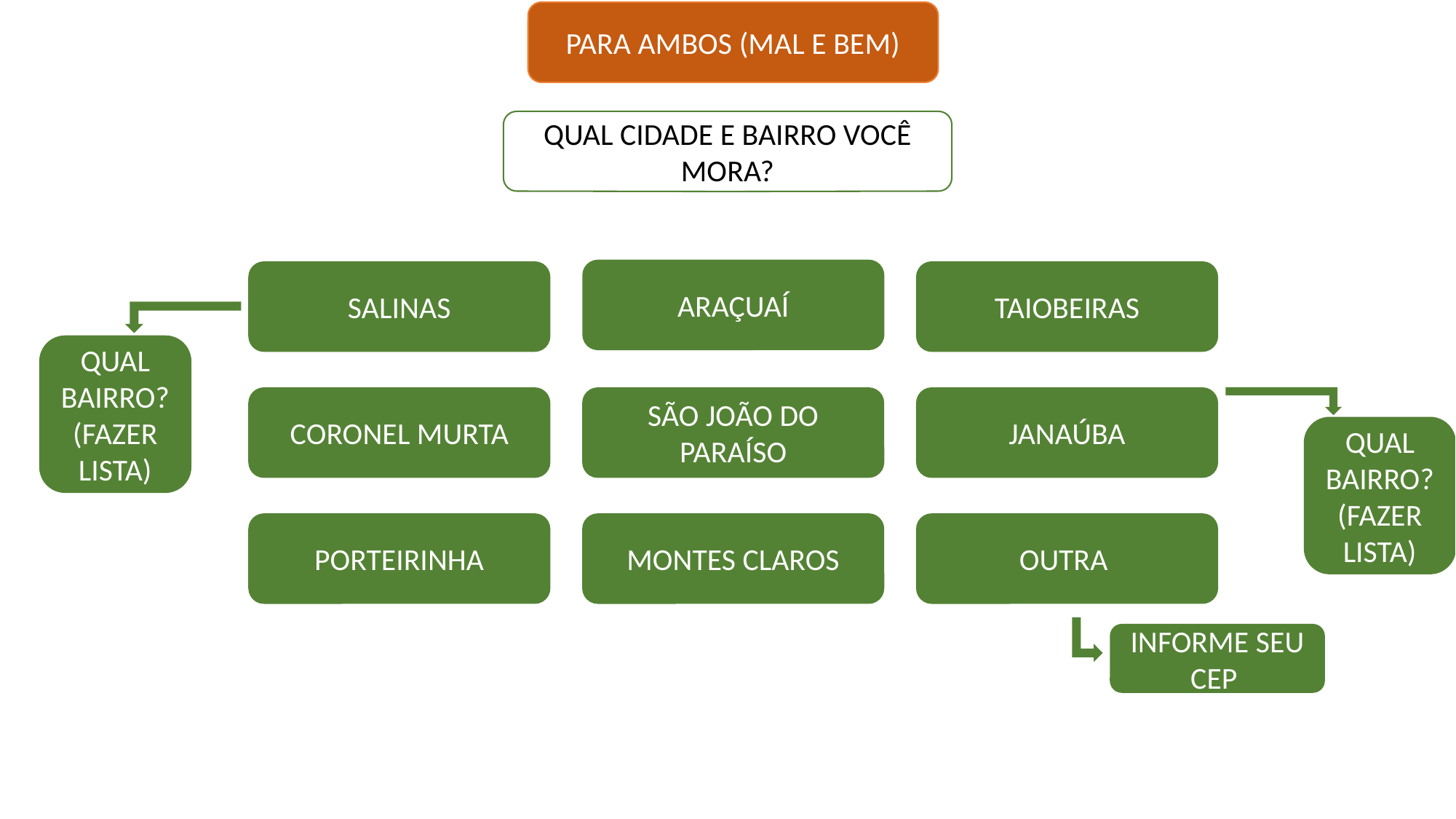

PARA AMBOS (MAL E BEM)
QUAL CIDADE E BAIRRO VOCÊ MORA?
ARAÇUAÍ
SALINAS
TAIOBEIRAS

QUAL BAIRRO?
(FAZER LISTA)

CORONEL MURTA
SÃO JOÃO DO PARAÍSO
JANAÚBA
QUAL BAIRRO?
(FAZER LISTA)
PORTEIRINHA
MONTES CLAROS
OUTRA

INFORME SEU CEP